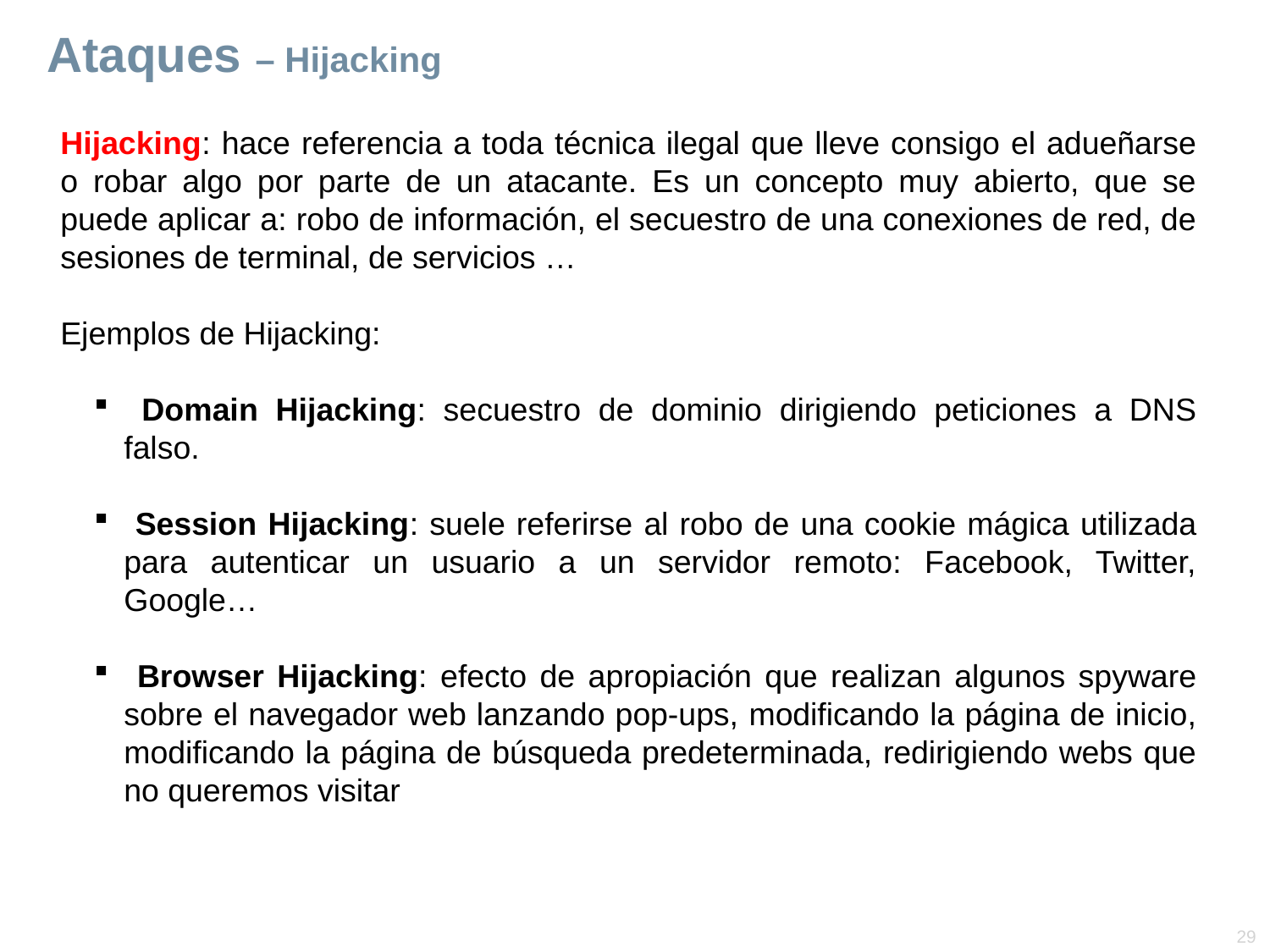

# Ataques – Hijacking
Hijacking: hace referencia a toda técnica ilegal que lleve consigo el adueñarse o robar algo por parte de un atacante. Es un concepto muy abierto, que se puede aplicar a: robo de información, el secuestro de una conexiones de red, de sesiones de terminal, de servicios …

Ejemplos de Hijacking:

 Domain Hijacking: secuestro de dominio dirigiendo peticiones a DNS falso.

 Session Hijacking: suele referirse al robo de una cookie mágica utilizada para autenticar un usuario a un servidor remoto: Facebook, Twitter, Google…

 Browser Hijacking: efecto de apropiación que realizan algunos spyware sobre el navegador web lanzando pop-ups, modificando la página de inicio, modificando la página de búsqueda predeterminada, redirigiendo webs que no queremos visitar